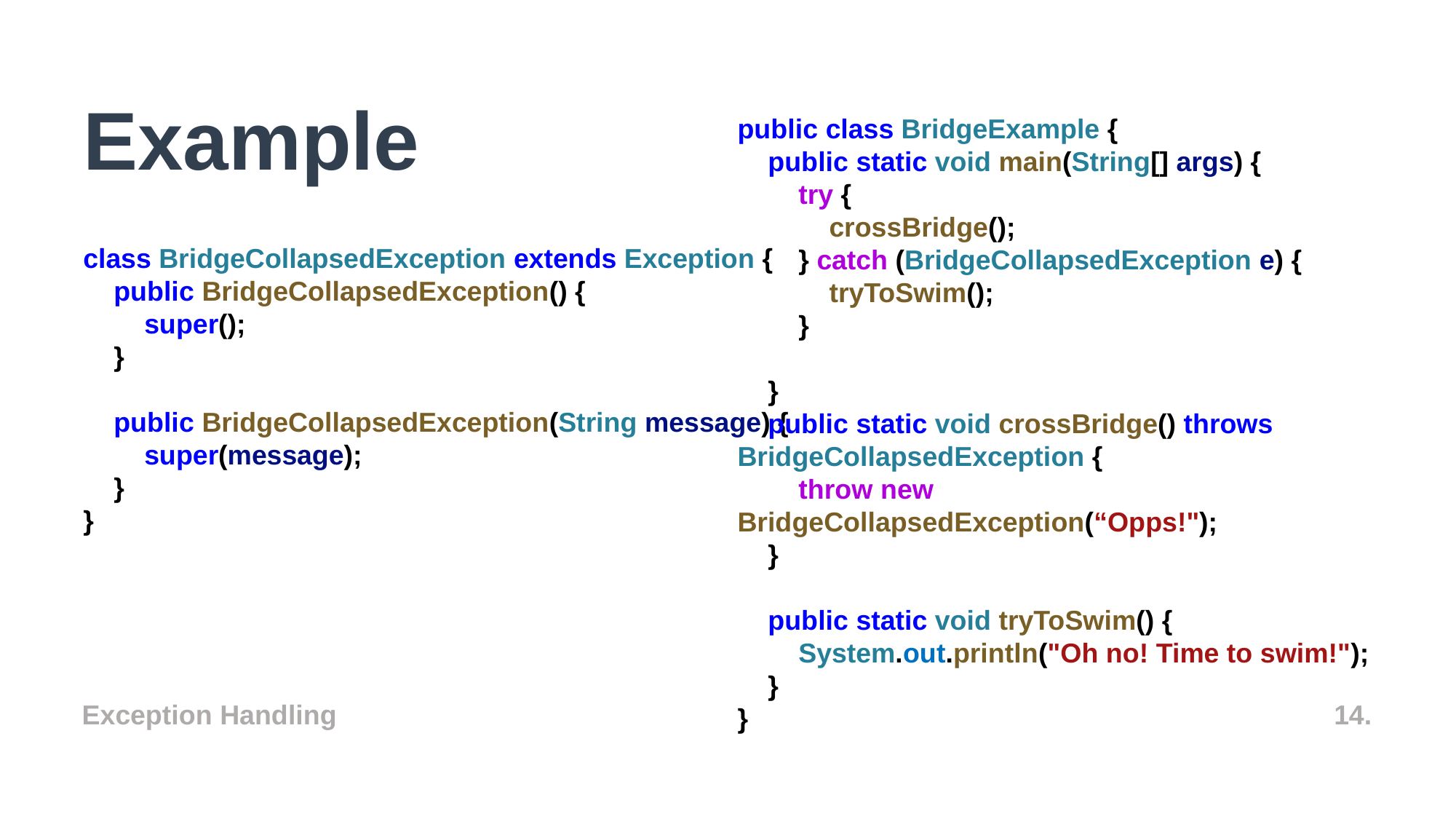

Example
public class BridgeExample {
    public static void main(String[] args) {
        try {
            crossBridge();
        } catch (BridgeCollapsedException e) {
            tryToSwim();
        }
    }
    public static void crossBridge() throws BridgeCollapsedException {
        throw new BridgeCollapsedException(“Opps!");
    }
    public static void tryToSwim() {
        System.out.println("Oh no! Time to swim!");
    }
}
class BridgeCollapsedException extends Exception {
    public BridgeCollapsedException() {
        super();
    }
    public BridgeCollapsedException(String message) {
        super(message);
    }
}
Exception Handling
14.